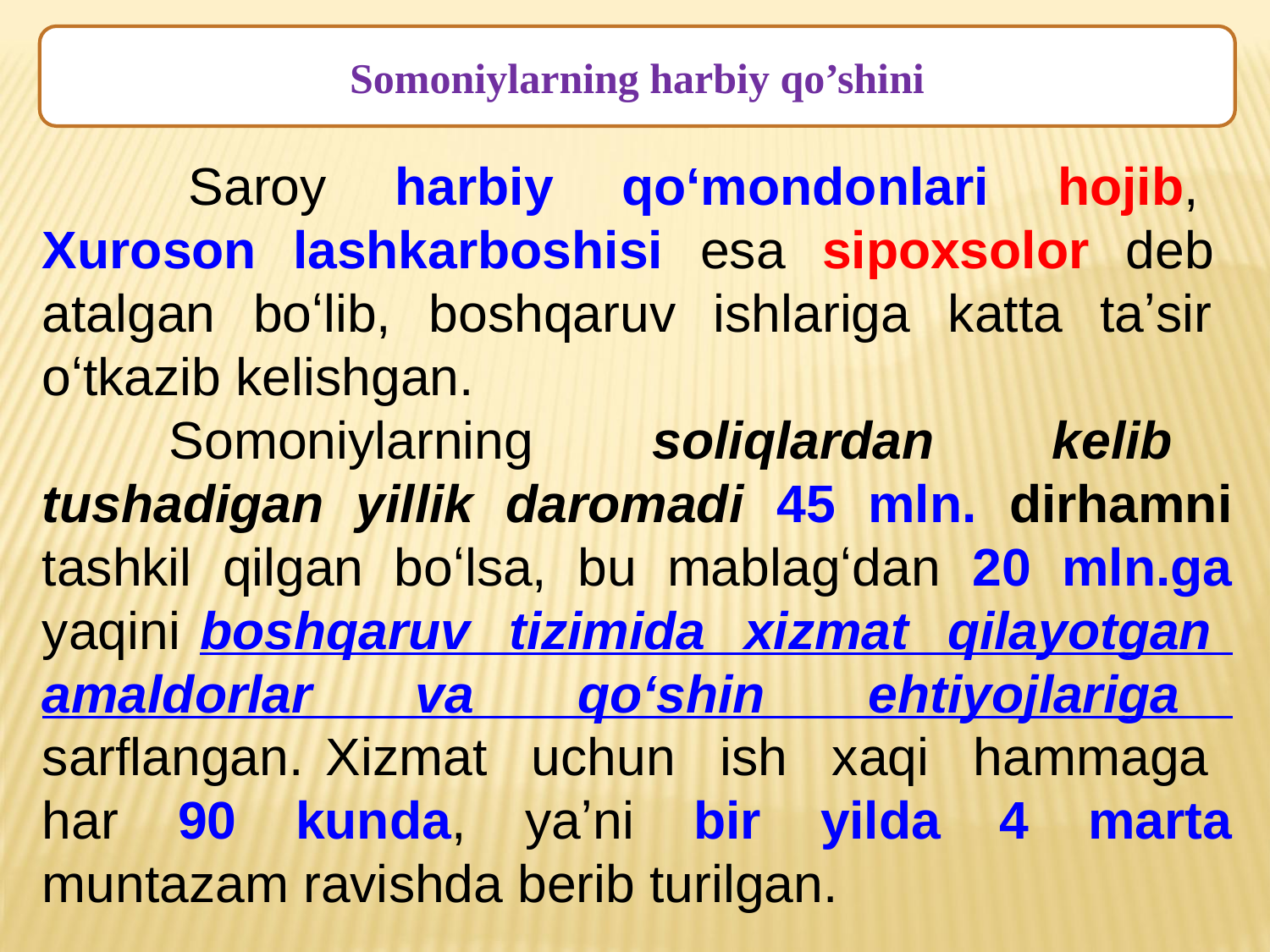

Somoniylarning harbiy qo’shini
 	Saroy  harbiy  qoʻmondonlari  hojib,  Xuroson  lashkarboshisi  esa  sipoxsolor  deb  atalgan  boʻlib,  boshqaruv  ishlariga  katta  taʼsir  oʻtkazib kelishgan.
	Somoniylarning  soliqlardan  kelib  tushadigan  yillik  daromadi  45  mln.  dirhamni tashkil qilgan boʻlsa, bu mablagʻdan 20 mln.ga yaqini boshqaruv  tizimida  xizmat  qilayotgan  amaldorlar  va  qoʻshin  ehtiyojlariga  sarflangan. Xizmat  uchun  ish  xaqi  hammaga  har  90  kunda,  yaʼni  bir  yilda  4  marta muntazam ravishda berib turilgan.